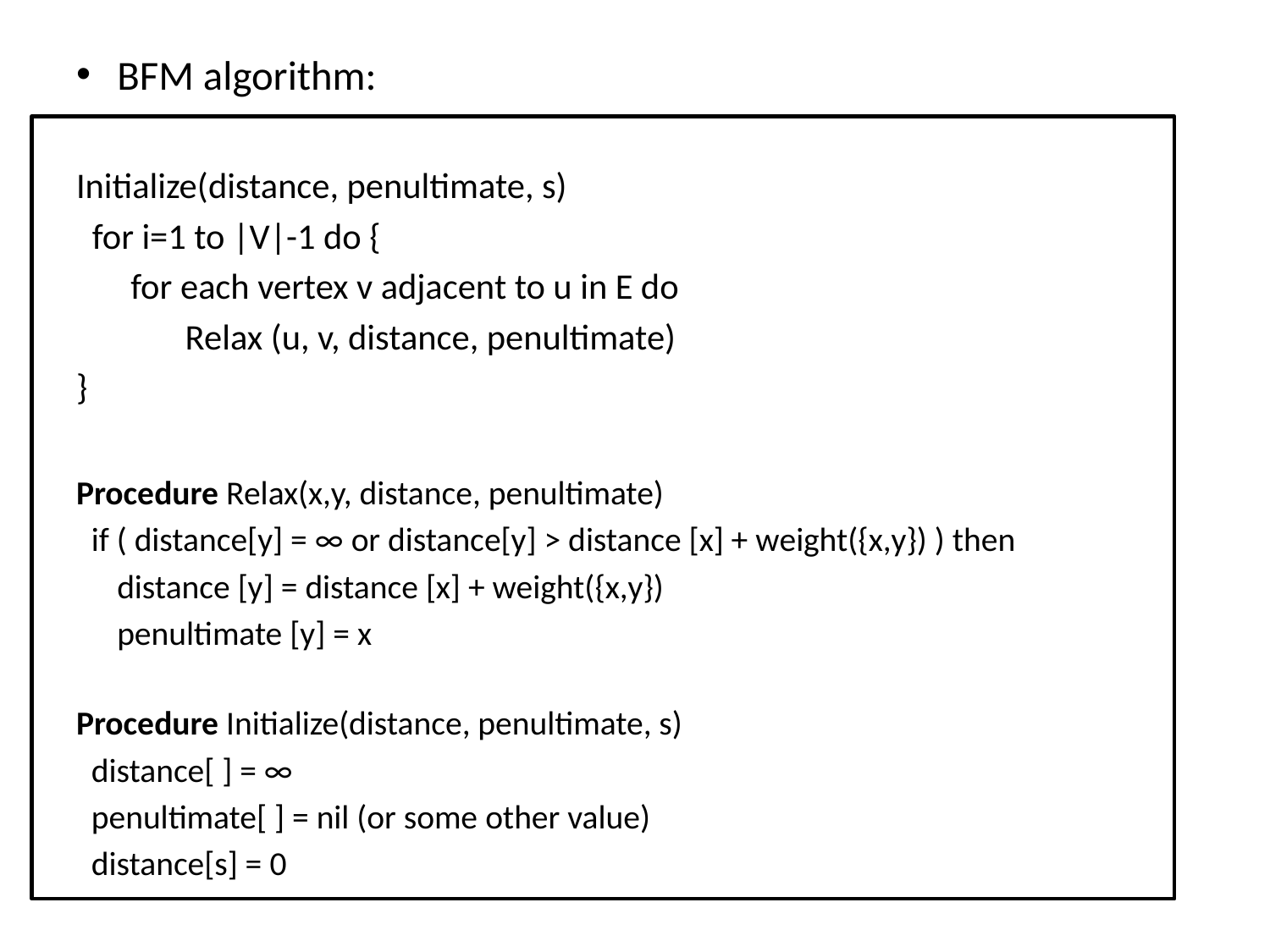

BFM algorithm:

Initialize(distance, penultimate, s)
  for i=1 to |V|-1 do {
for each vertex v adjacent to u in E do
Relax (u, v, distance, penultimate)
}

Procedure Relax(x,y, distance, penultimate)
  if ( distance[y] = ∞ or distance[y] > distance [x] + weight({x,y}) ) then
distance [y] = distance [x] + weight({x,y})
penultimate [y] = x

Procedure Initialize(distance, penultimate, s)
  distance[ ] = ∞
  penultimate[ ] = nil (or some other value)
  distance[s] = 0